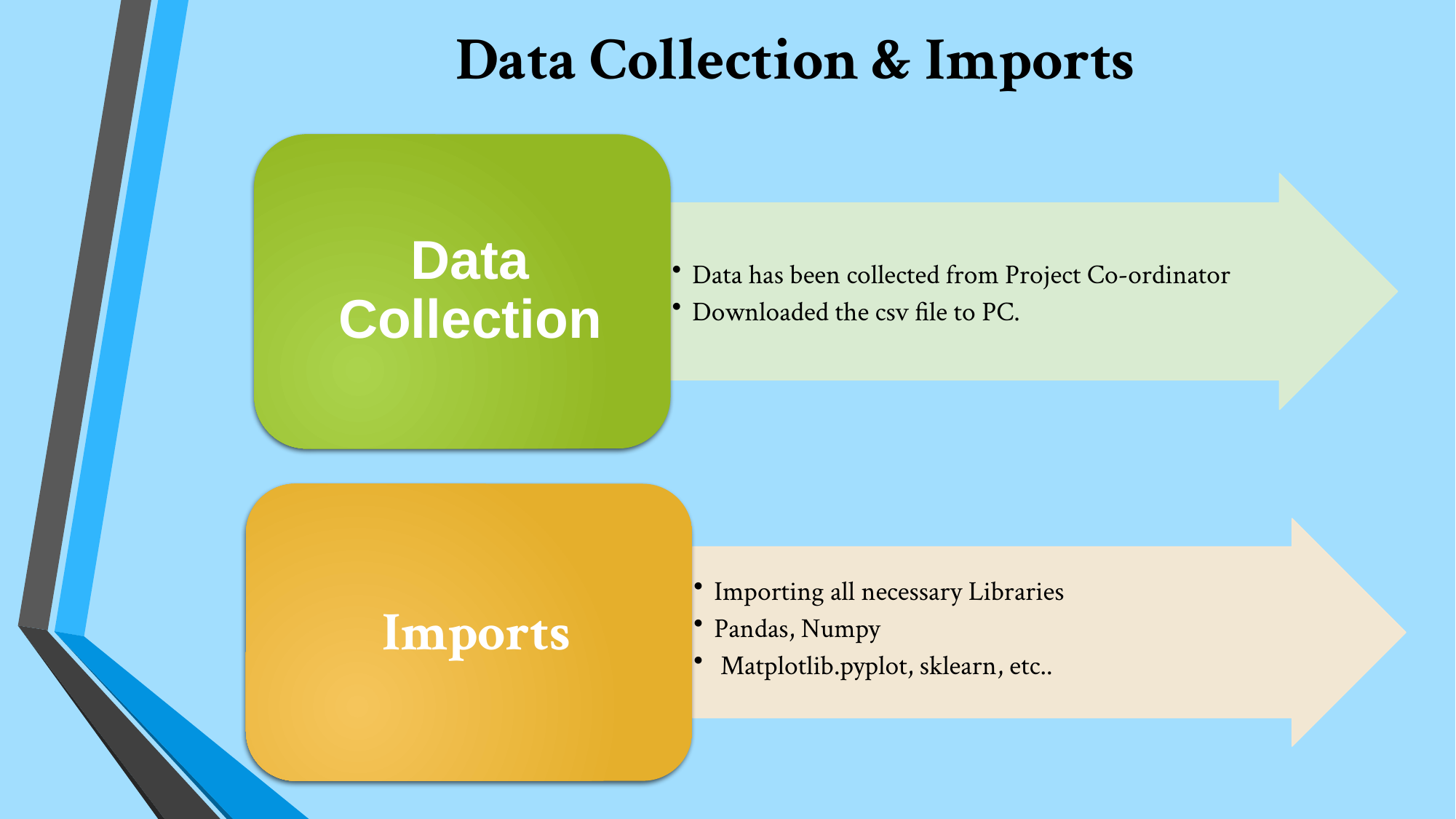

# Data Collection & Imports
Data has been collected from Project Co-ordinator
Downloaded the csv file to PC.
Data Collection

Importing all necessary Libraries
Pandas, Numpy
 Matplotlib.pyplot, sklearn, etc..

Imports